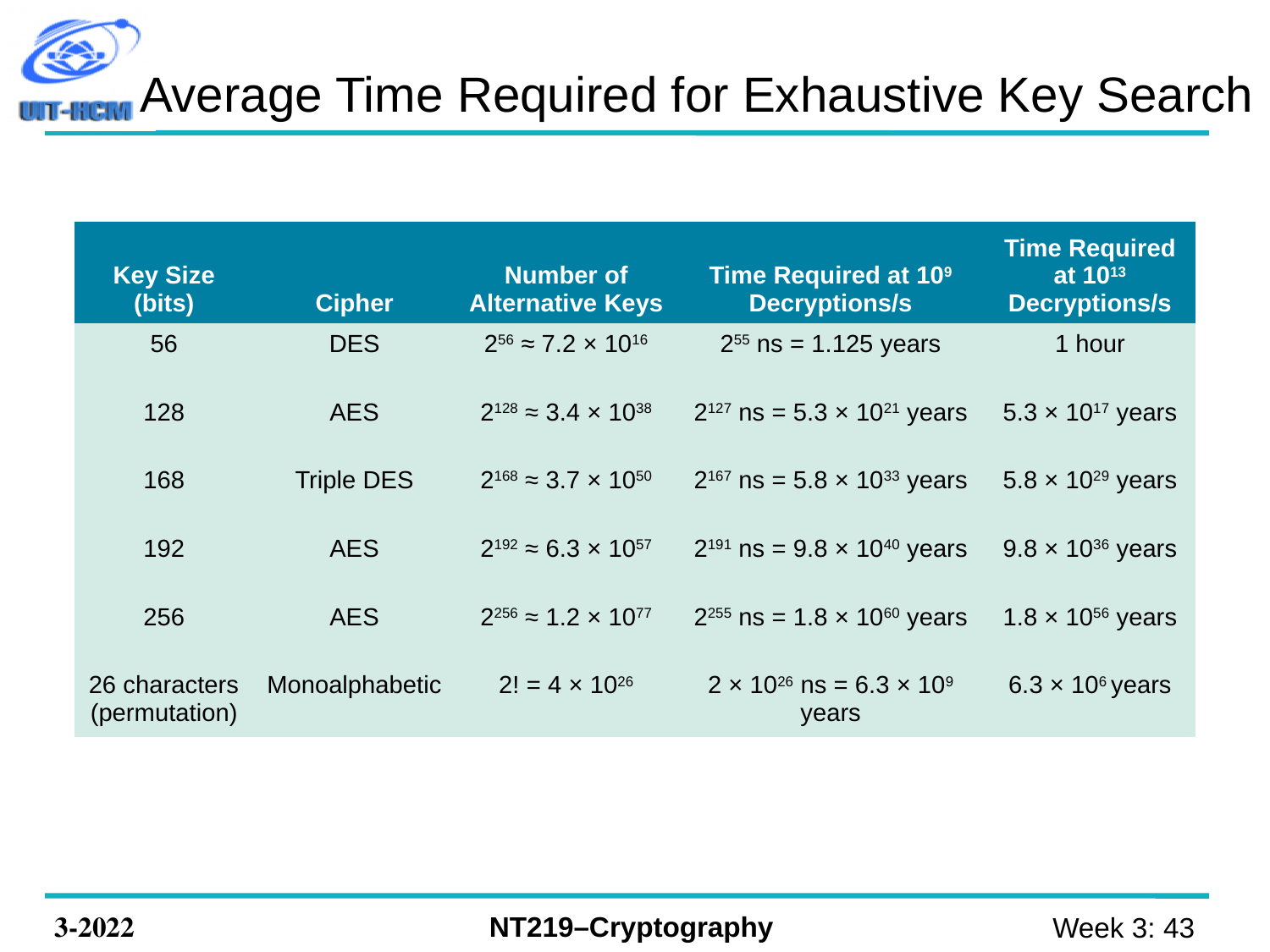

# Average Time Required for Exhaustive Key Search
| Key Size (bits) | Cipher | Number of Alternative Keys | Time Required at 109 Decryptions/s | Time Required at 1013 Decryptions/s |
| --- | --- | --- | --- | --- |
| 56 | DES | 256 ≈ 7.2 × 1016 | 255 ns = 1.125 years | 1 hour |
| 128 | AES | 2128 ≈ 3.4 × 1038 | 2127 ns = 5.3 × 1021 years | 5.3 × 1017 years |
| 168 | Triple DES | 2168 ≈ 3.7 × 1050 | 2167 ns = 5.8 × 1033 years | 5.8 × 1029 years |
| 192 | AES | 2192 ≈ 6.3 × 1057 | 2191 ns = 9.8 × 1040 years | 9.8 × 1036 years |
| 256 | AES | 2256 ≈ 1.2 × 1077 | 2255 ns = 1.8 × 1060 years | 1.8 × 1056 years |
| 26 characters (permutation) | Monoalphabetic | 2! = 4 × 1026 | 2 × 1026 ns = 6.3 × 109 years | 6.3 × 106 years |